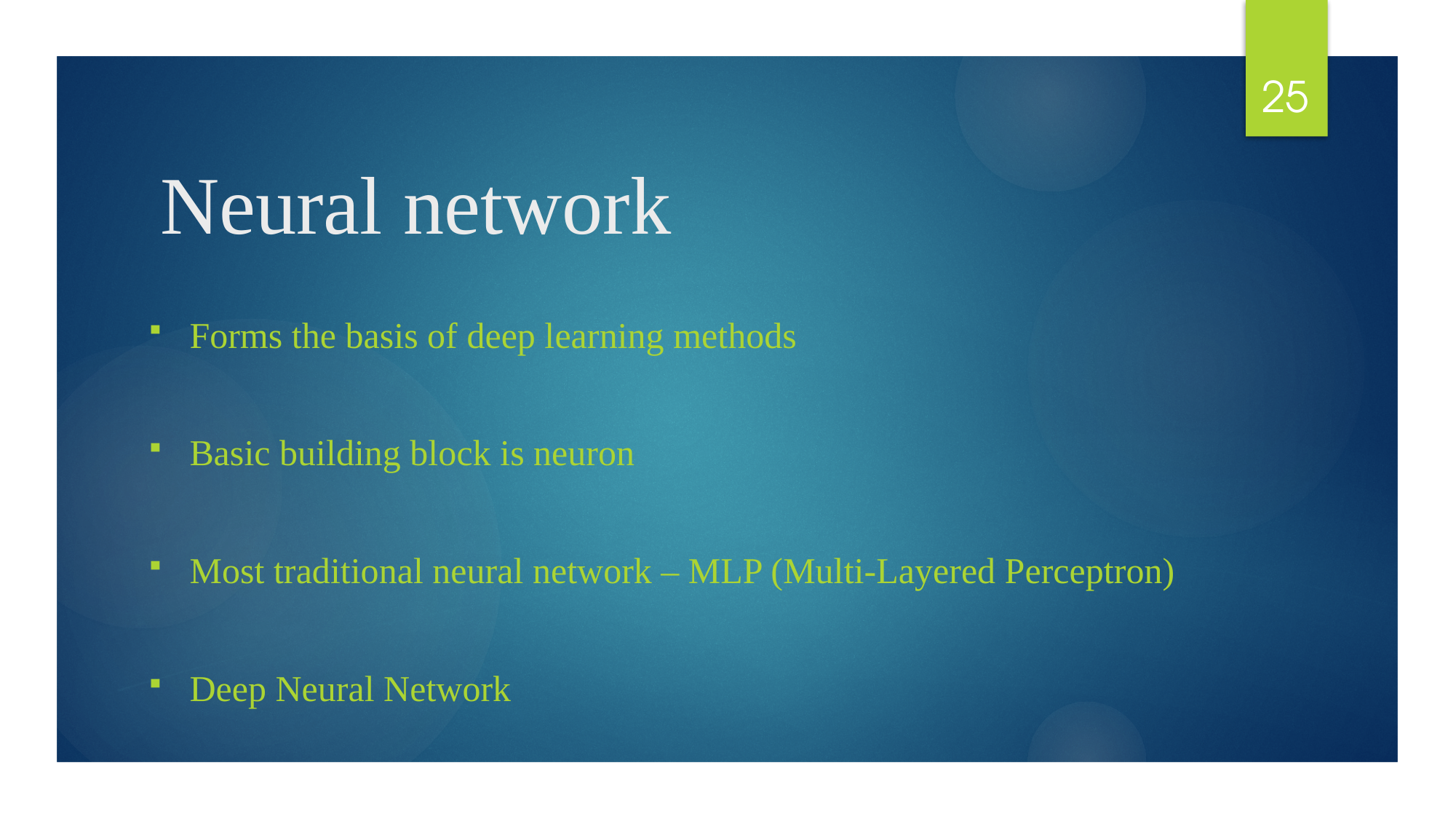

25
# Neural network
Forms the basis of deep learning methods

Basic building block is neuron

Most traditional neural network – MLP (Multi-Layered Perceptron)

Deep Neural Network